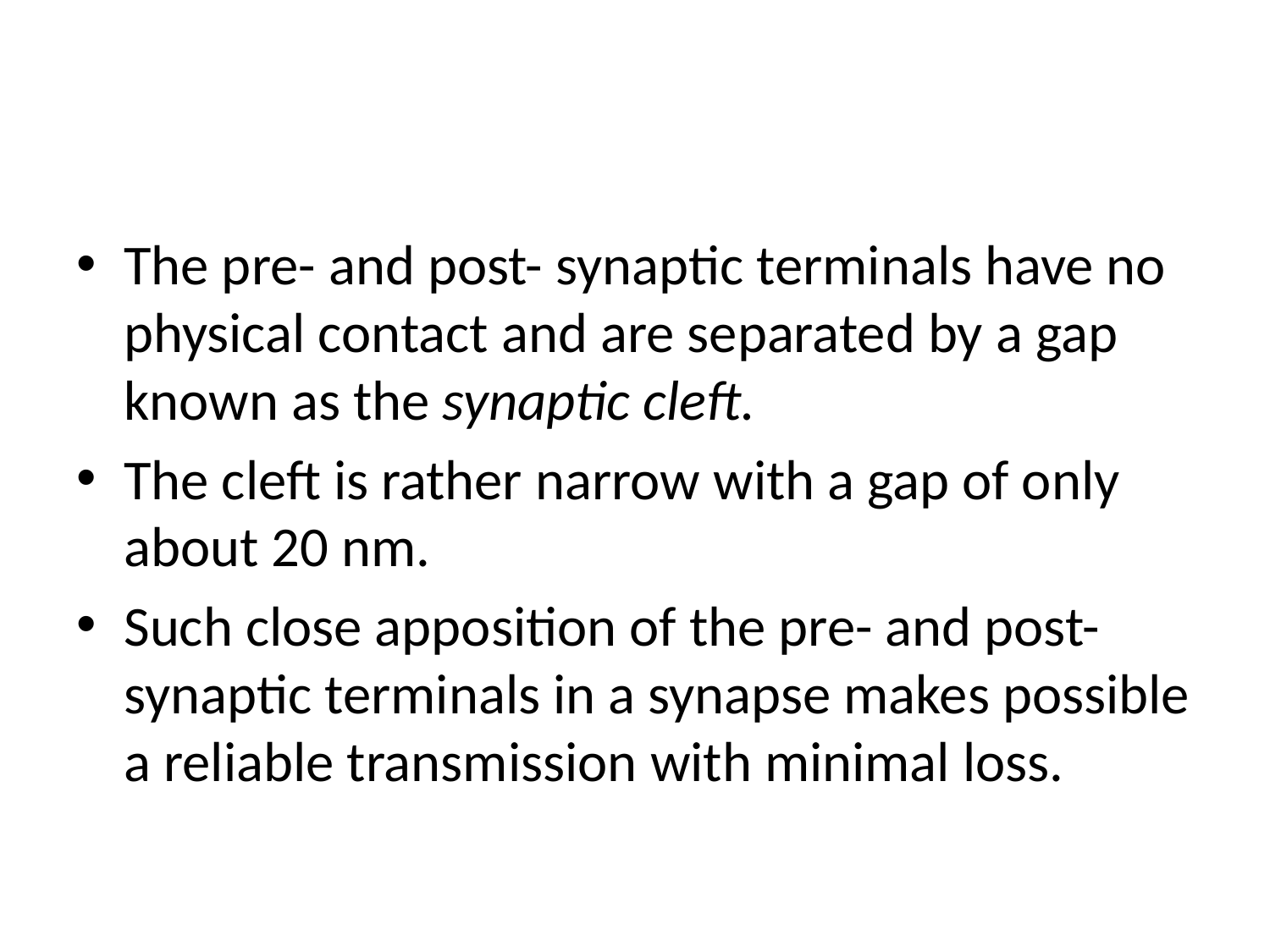

#
The pre- and post- synaptic terminals have no physical contact and are separated by a gap known as the synaptic cleft.
The cleft is rather narrow with a gap of only about 20 nm.
Such close apposition of the pre- and post-synaptic terminals in a synapse makes possible a reliable transmission with minimal loss.